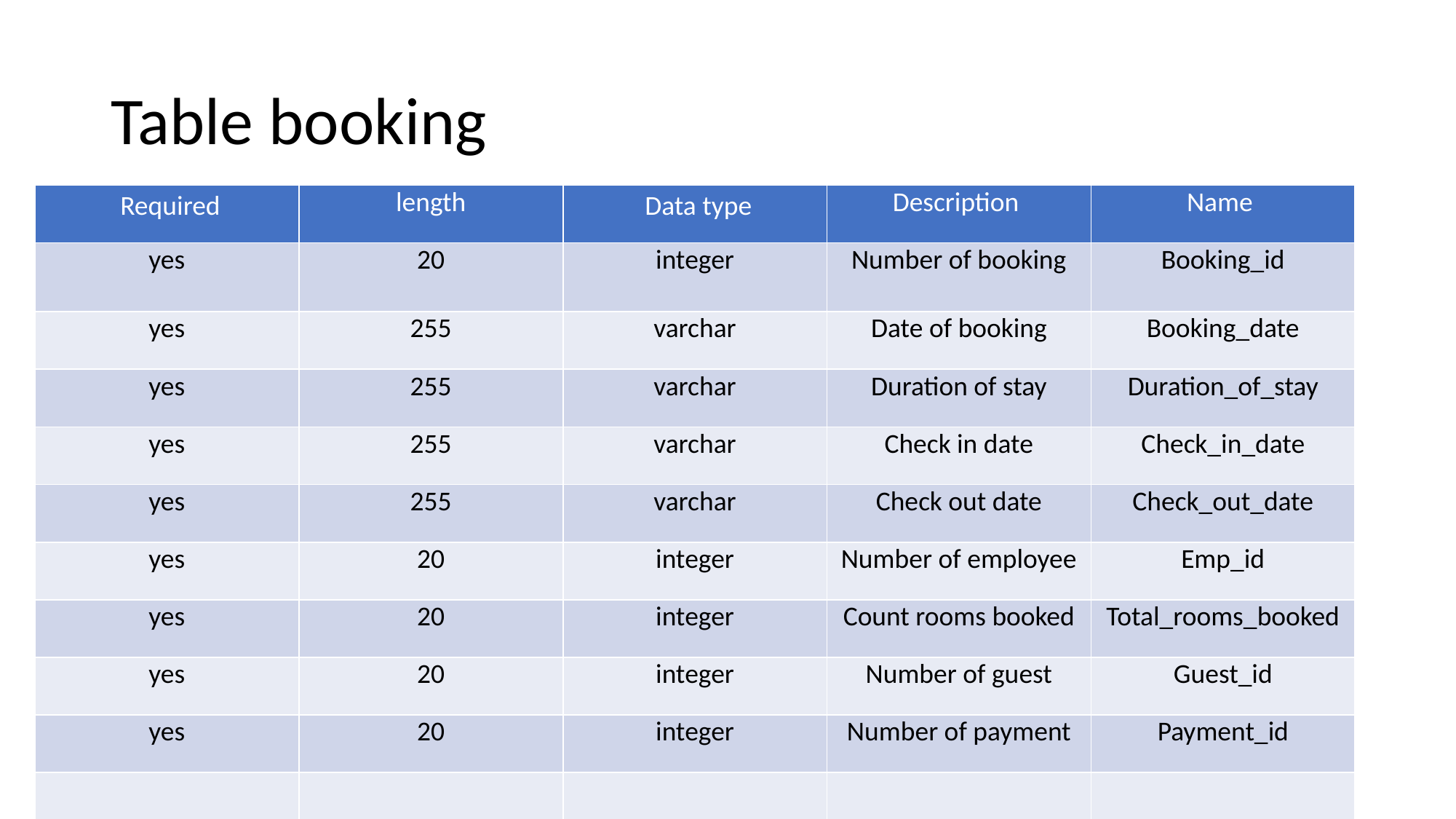

# Table booking
| Required | length | Data type | Description | Name |
| --- | --- | --- | --- | --- |
| yes | 20 | integer | Number of booking | Booking\_id |
| yes | 255 | varchar | Date of booking | Booking\_date |
| yes | 255 | varchar | Duration of stay | Duration\_of\_stay |
| yes | 255 | varchar | Check in date | Check\_in\_date |
| yes | 255 | varchar | Check out date | Check\_out\_date |
| yes | 20 | integer | Number of employee | Emp\_id |
| yes | 20 | integer | Count rooms booked | Total\_rooms\_booked |
| yes | 20 | integer | Number of guest | Guest\_id |
| yes | 20 | integer | Number of payment | Payment\_id |
|  |  |  |  |  |